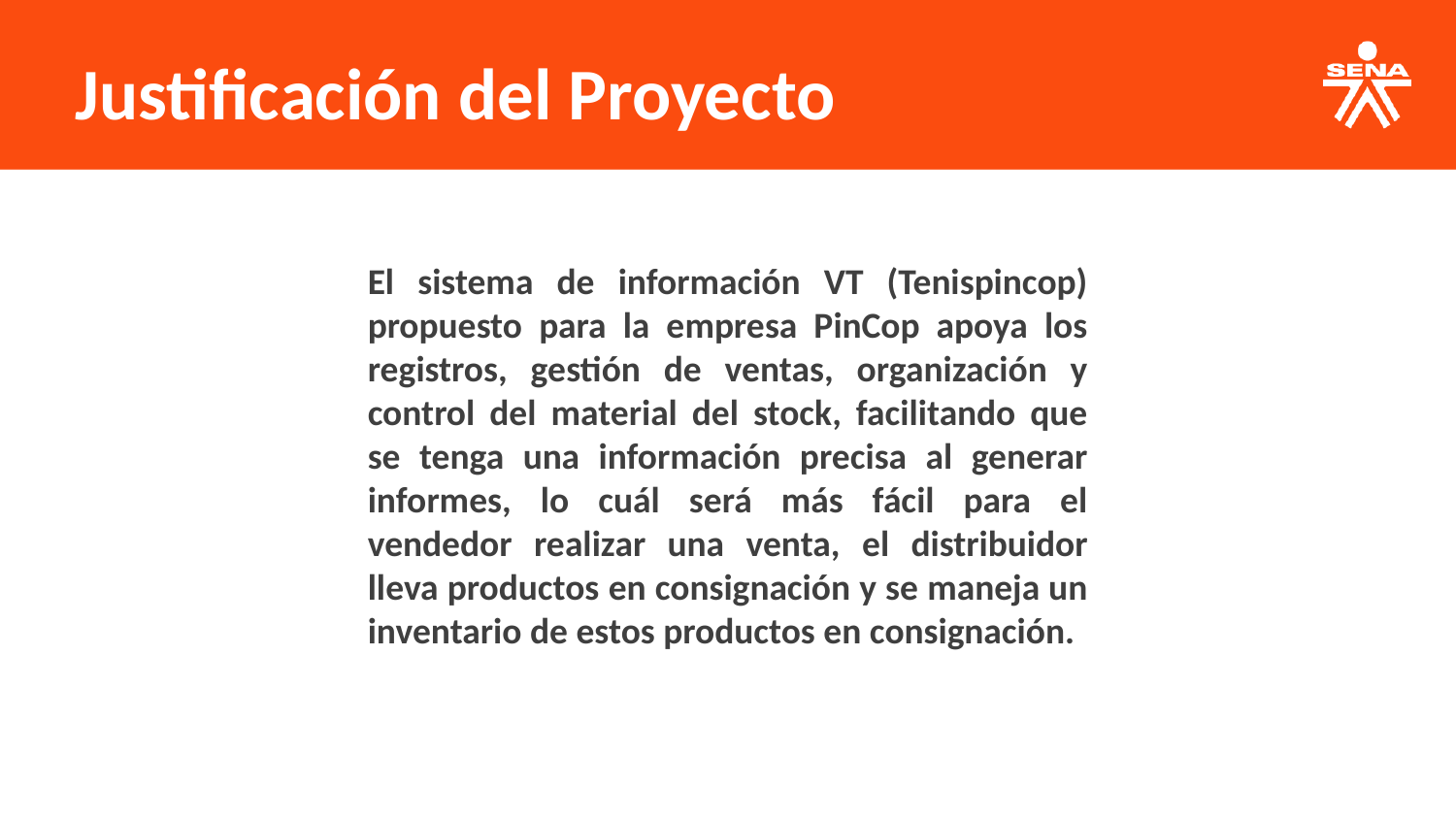

Justificación del Proyecto
El sistema de información VT (Tenispincop) propuesto para la empresa PinCop apoya los registros, gestión de ventas, organización y control del material del stock, facilitando que se tenga una información precisa al generar informes, lo cuál será más fácil para el vendedor realizar una venta, el distribuidor lleva productos en consignación y se maneja un inventario de estos productos en consignación.